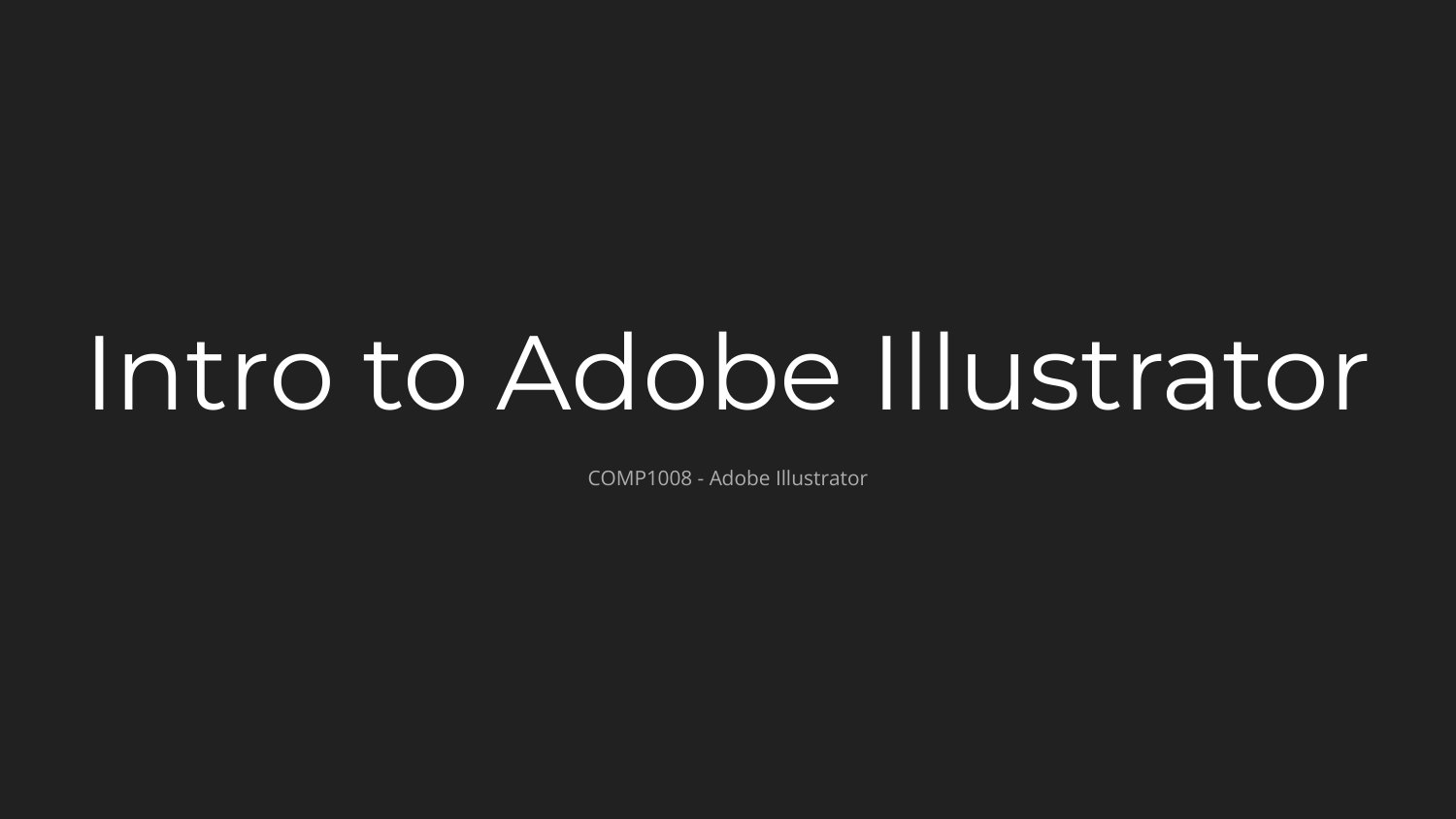

# Intro to Adobe Illustrator
COMP1008 - Adobe Illustrator